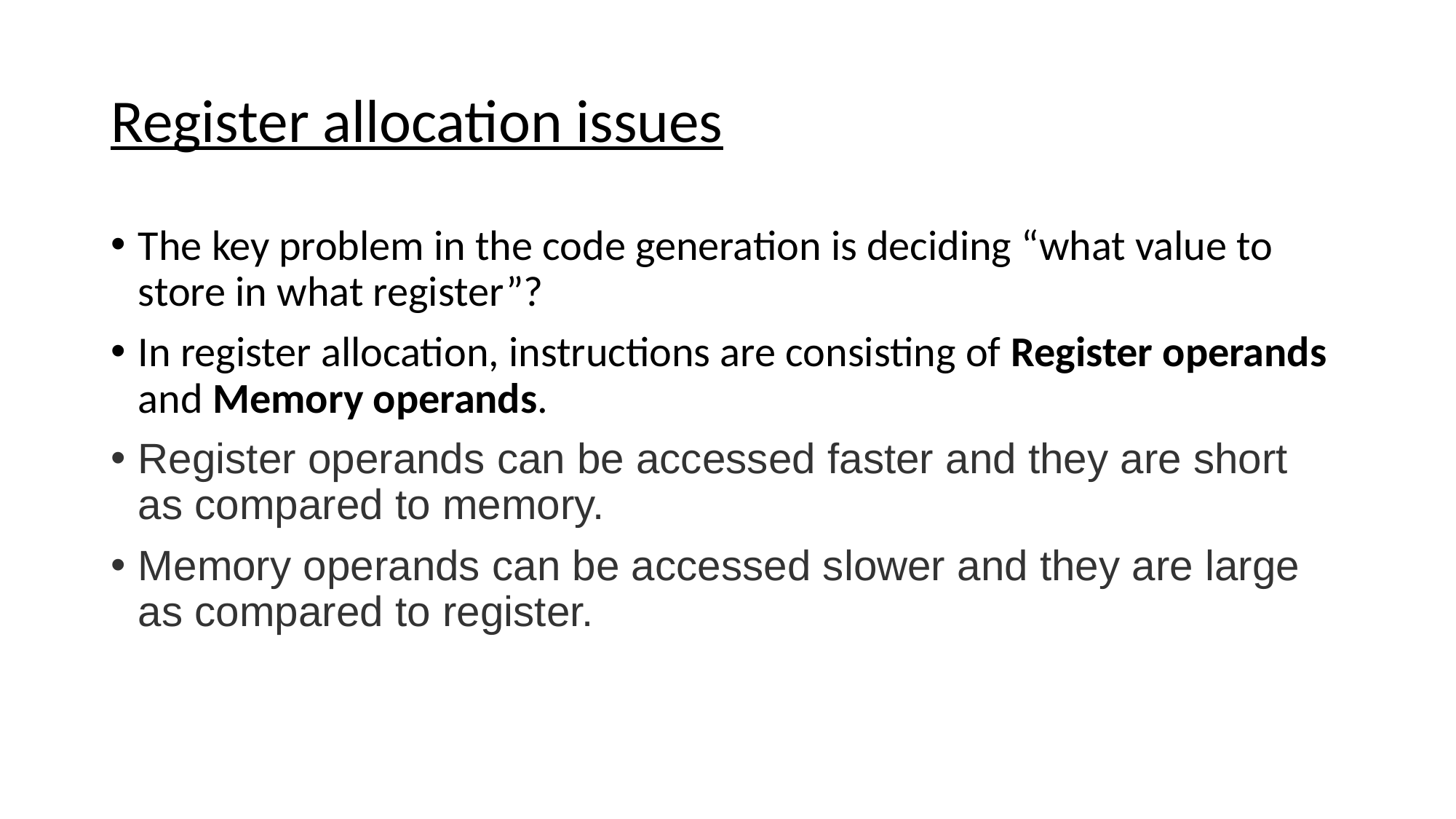

# Register allocation issues
The key problem in the code generation is deciding “what value to store in what register”?
In register allocation, instructions are consisting of Register operands and Memory operands.
Register operands can be accessed faster and they are short as compared to memory.
Memory operands can be accessed slower and they are large as compared to register.